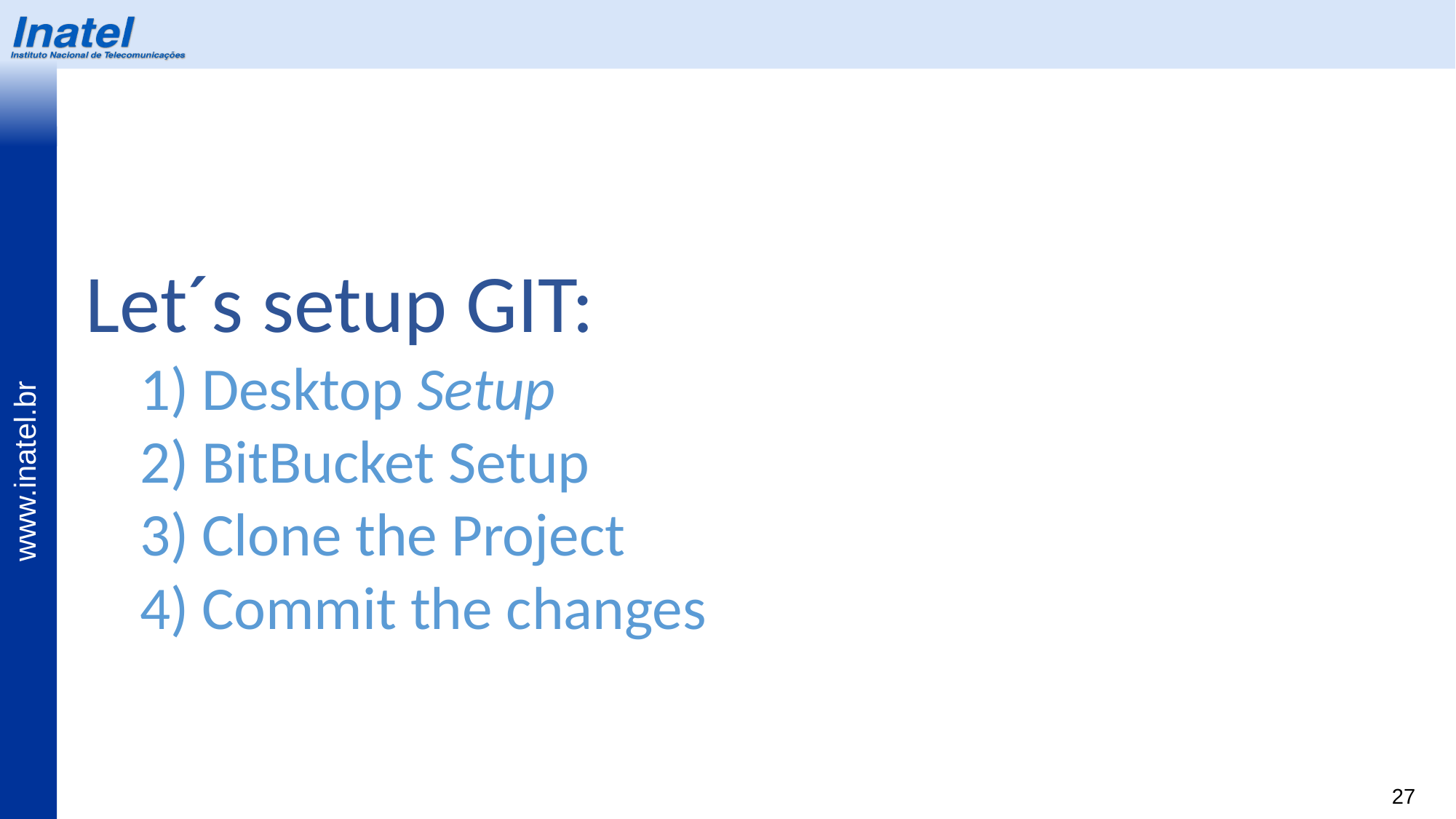

Let´s setup GIT:
Desktop Setup
BitBucket Setup
Clone the Project
Commit the changes